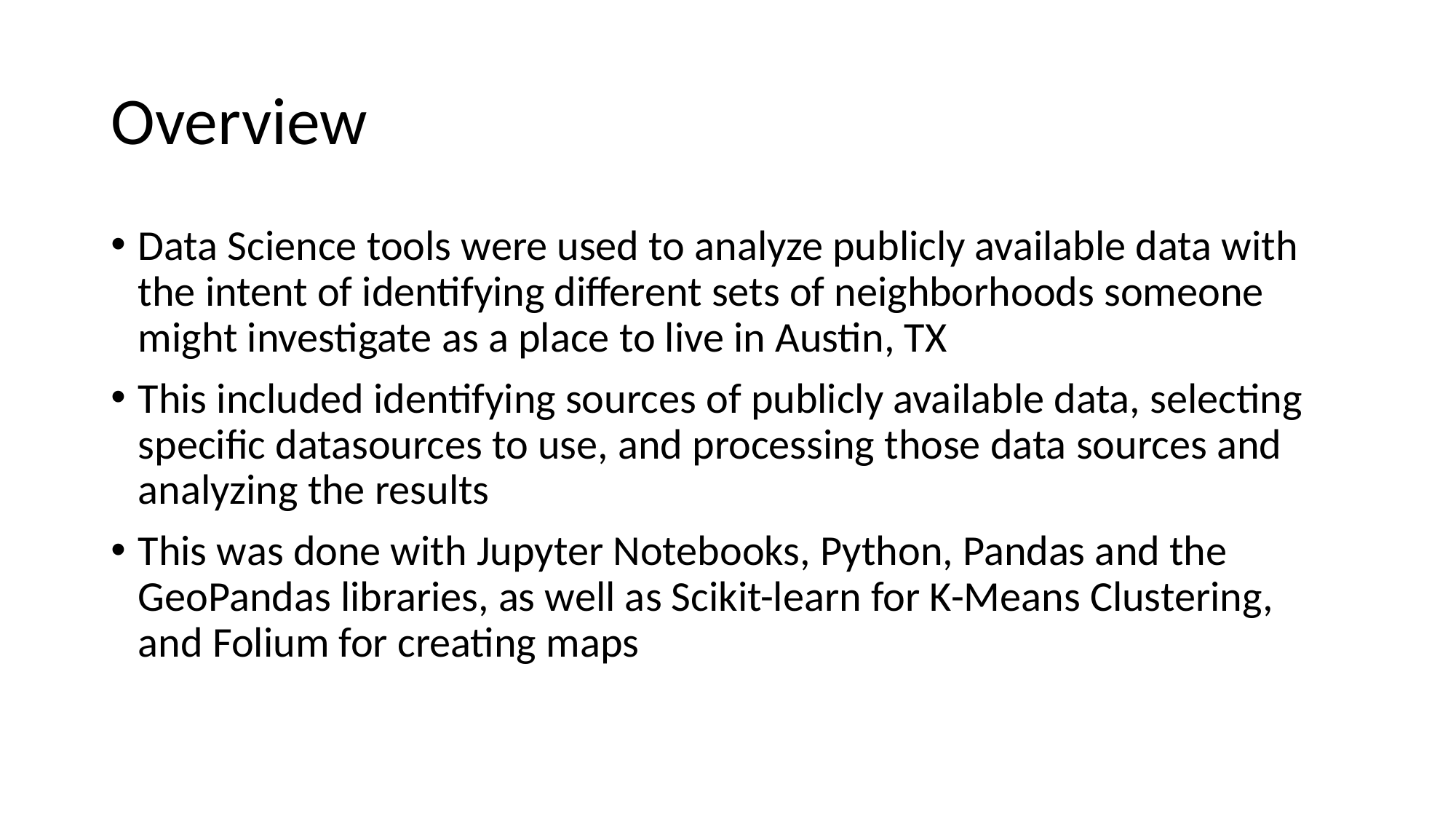

# Overview
Data Science tools were used to analyze publicly available data with the intent of identifying different sets of neighborhoods someone might investigate as a place to live in Austin, TX
This included identifying sources of publicly available data, selecting specific datasources to use, and processing those data sources and analyzing the results
This was done with Jupyter Notebooks, Python, Pandas and the GeoPandas libraries, as well as Scikit-learn for K-Means Clustering, and Folium for creating maps